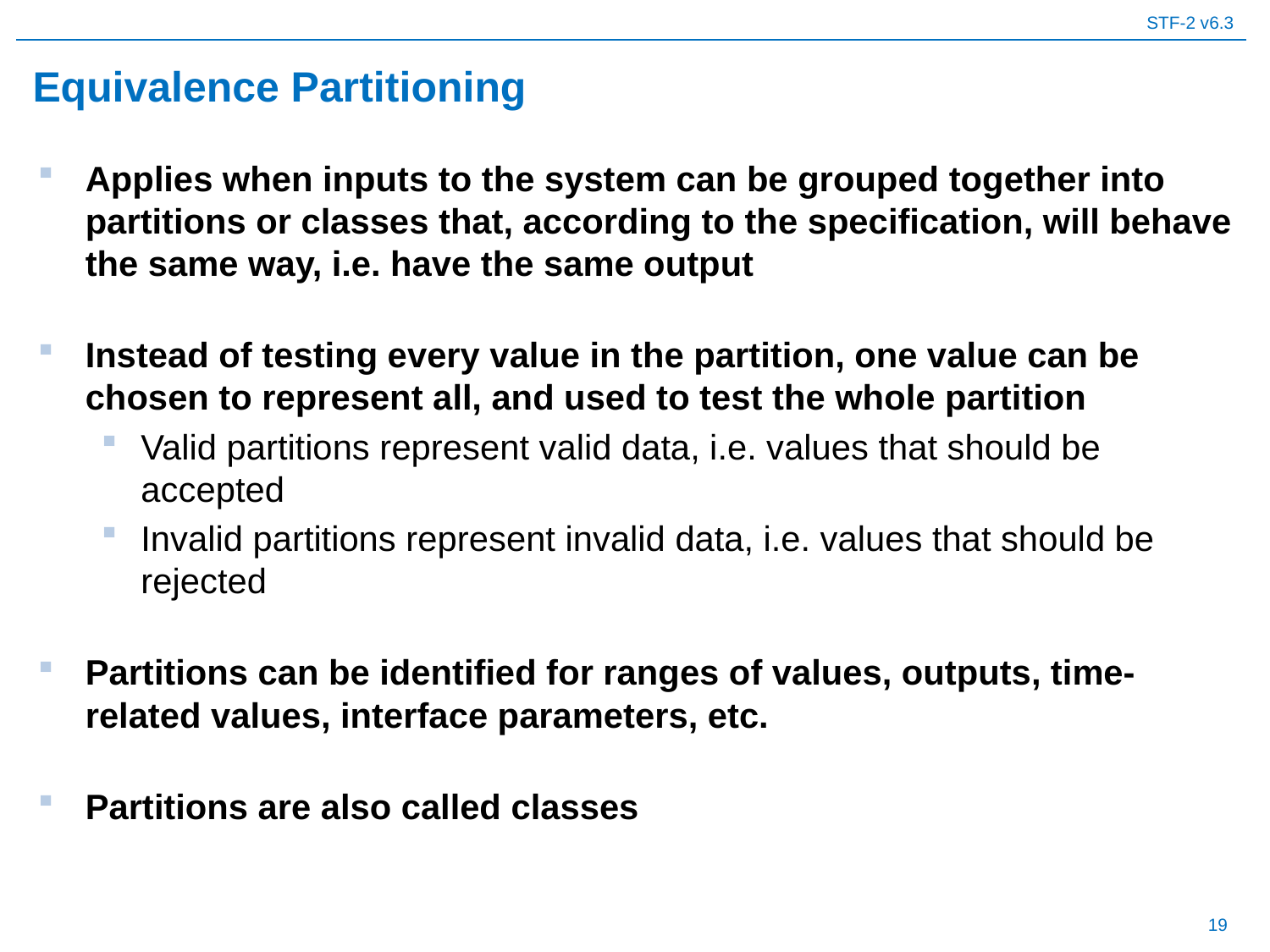

# Equivalence Partitioning
Applies when inputs to the system can be grouped together into partitions or classes that, according to the specification, will behave the same way, i.e. have the same output
Instead of testing every value in the partition, one value can be chosen to represent all, and used to test the whole partition
Valid partitions represent valid data, i.e. values that should be accepted
Invalid partitions represent invalid data, i.e. values that should be rejected
Partitions can be identified for ranges of values, outputs, time-related values, interface parameters, etc.
Partitions are also called classes